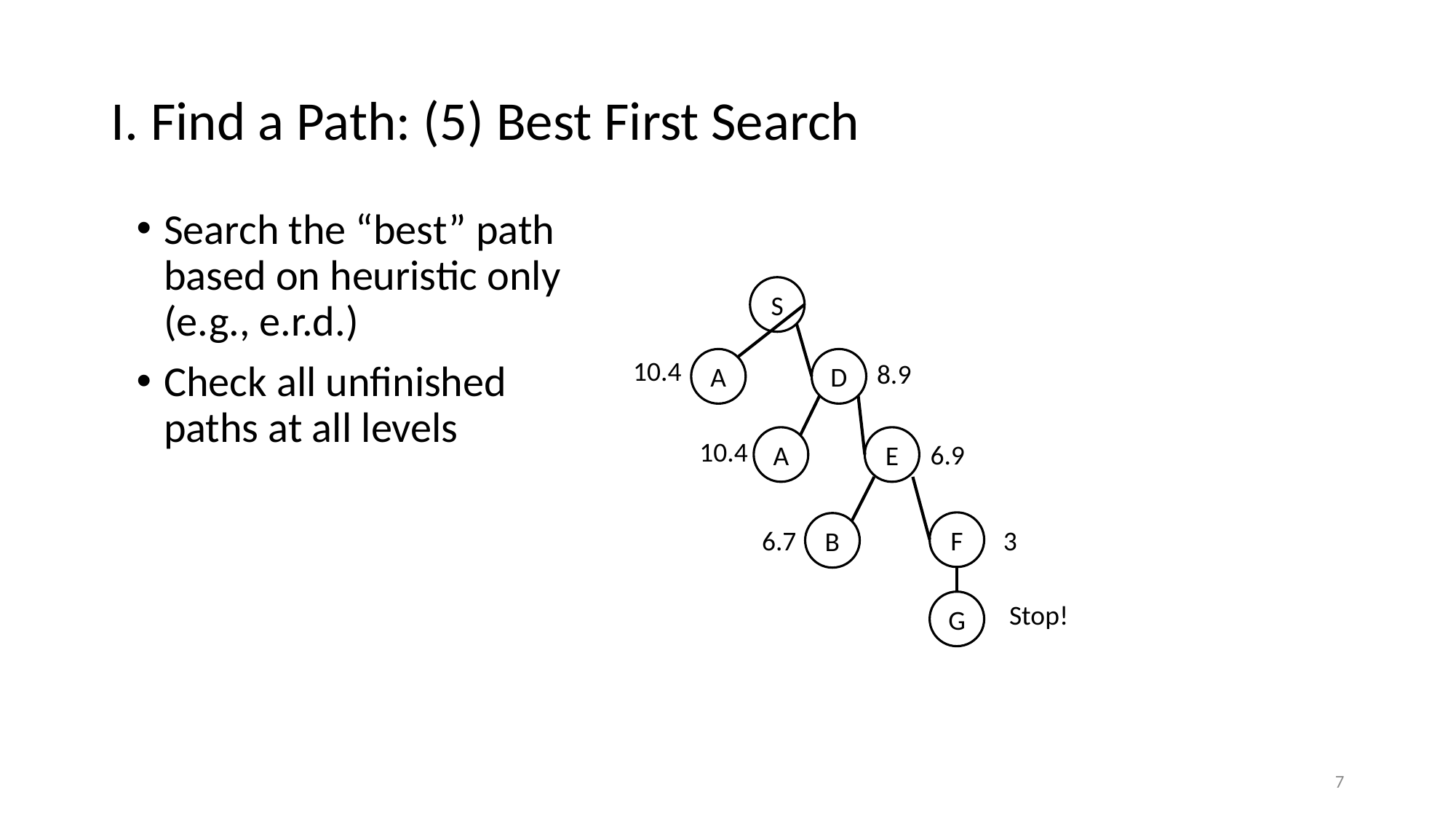

# I. Find a Path: (5) Best First Search
Search the “best” path based on heuristic only (e.g., e.r.d.)
Check all unfinished paths at all levels
S
10.4
A
D
8.9
A
E
10.4
6.9
F
B
6.7
3
G
Stop!
7